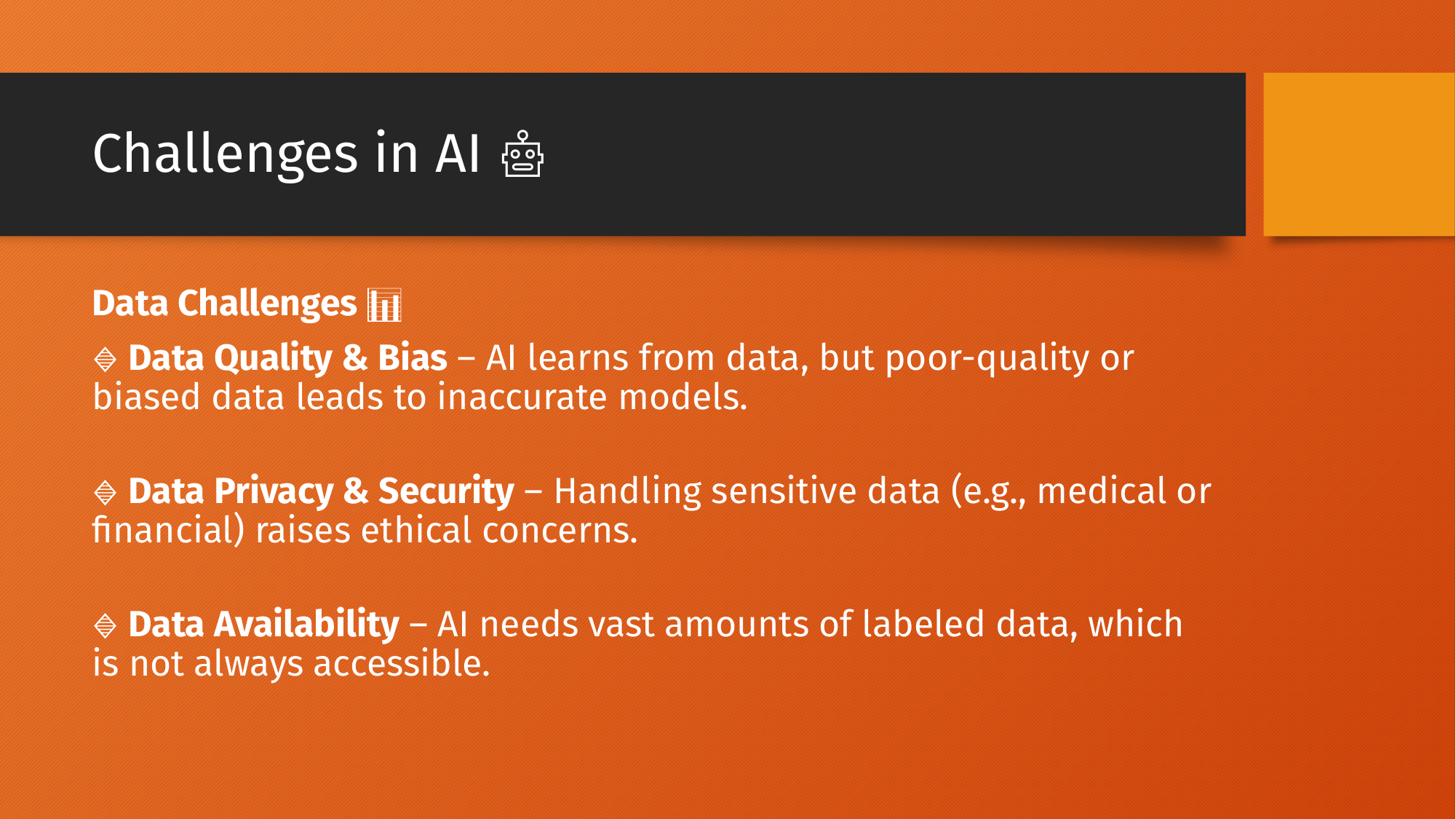

# Challenges in AI 🤖
Data Challenges 📊
🔹 Data Quality & Bias – AI learns from data, but poor-quality or biased data leads to inaccurate models.
🔹 Data Privacy & Security – Handling sensitive data (e.g., medical or financial) raises ethical concerns.
🔹 Data Availability – AI needs vast amounts of labeled data, which is not always accessible.